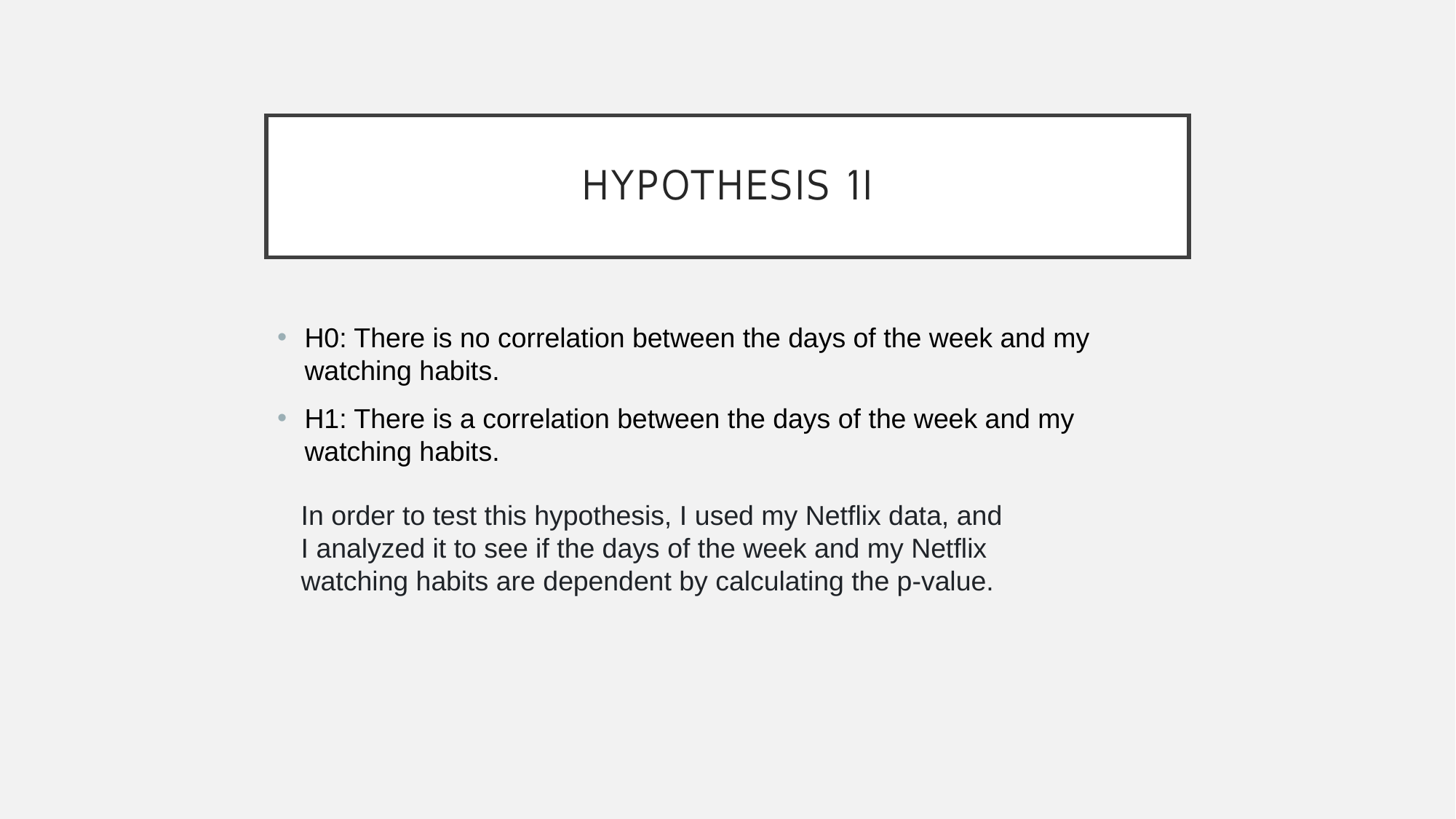

# Hypothesıs 1I
H0: There is no correlation between the days of the week and my watching habits.
H1: There is a correlation between the days of the week and my watching habits.

In order to test this hypothesis, I used my Netflix data, and I analyzed it to see if the days of the week and my Netflix watching habits are dependent by calculating the p-value.